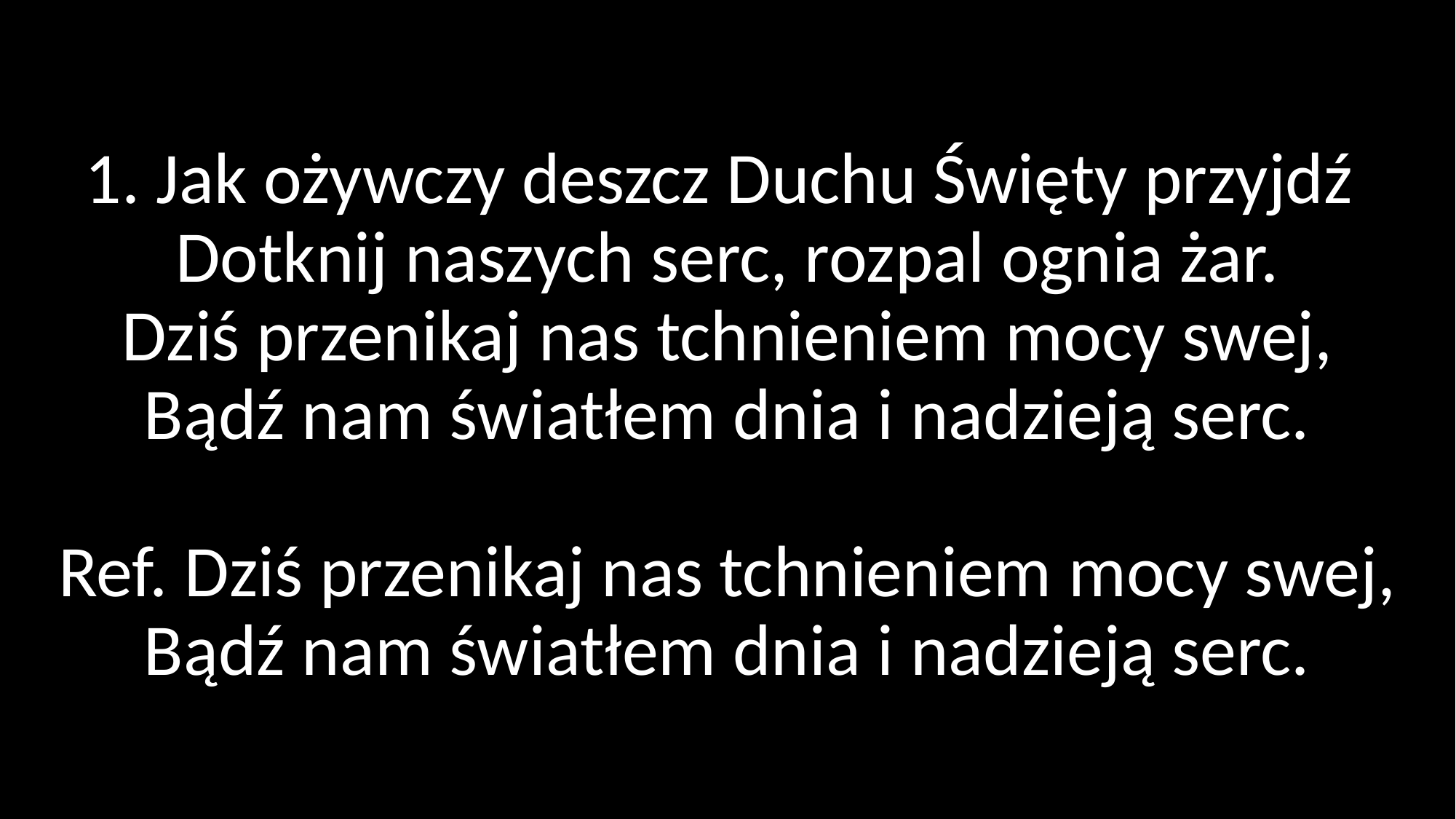

# 1. Jak ożywczy deszcz Duchu Święty przyjdź Dotknij naszych serc, rozpal ognia żar. Dziś przenikaj nas tchnieniem mocy swej, Bądź nam światłem dnia i nadzieją serc. Ref. Dziś przenikaj nas tchnieniem mocy swej, Bądź nam światłem dnia i nadzieją serc.